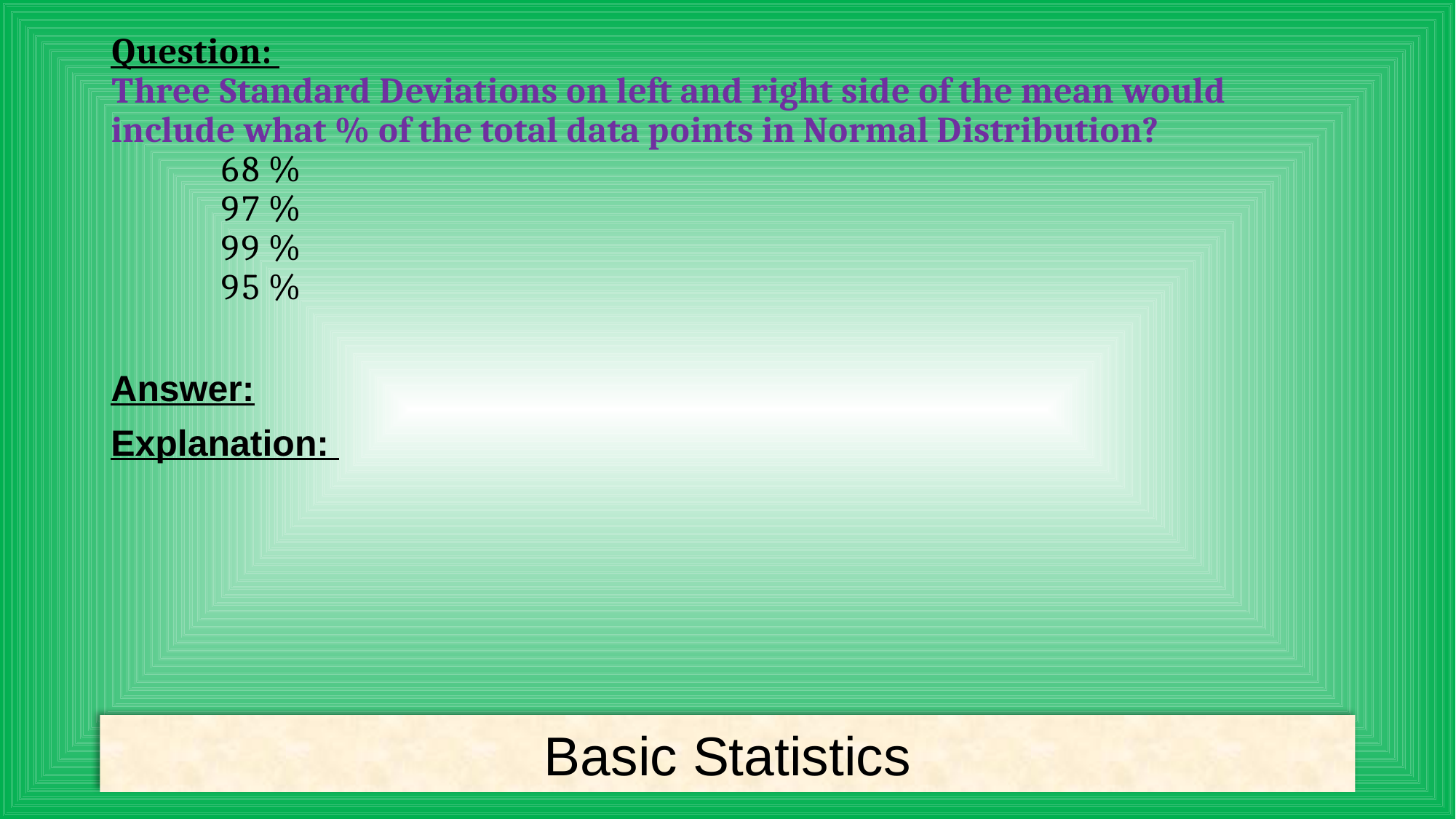

# Question: Three Standard Deviations on left and right side of the mean would include what % of the total data points in Normal Distribution? 68 % 97 % 99 % 95 %
Answer:
Explanation:

Basic Statistics